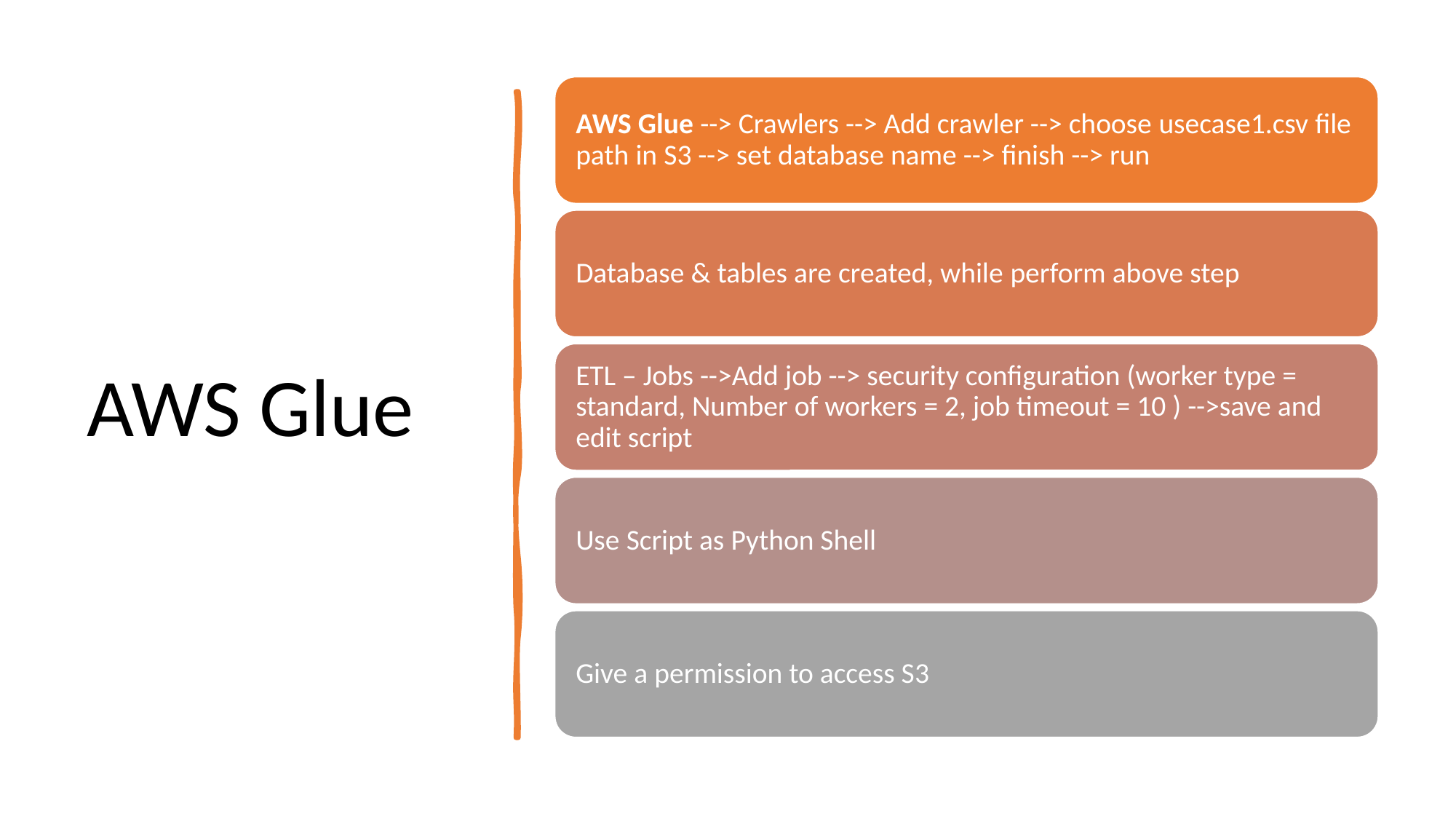

AWS Glue --> Crawlers --> Add crawler --> choose usecase1.csv file path in S3 --> set database name --> finish --> run
Database & tables are created, while perform above step
ETL – Jobs -->Add job --> security configuration (worker type = standard, Number of workers = 2, job timeout = 10 ) -->save and edit script
Use Script as Python Shell
Give a permission to access S3
AWS Glue